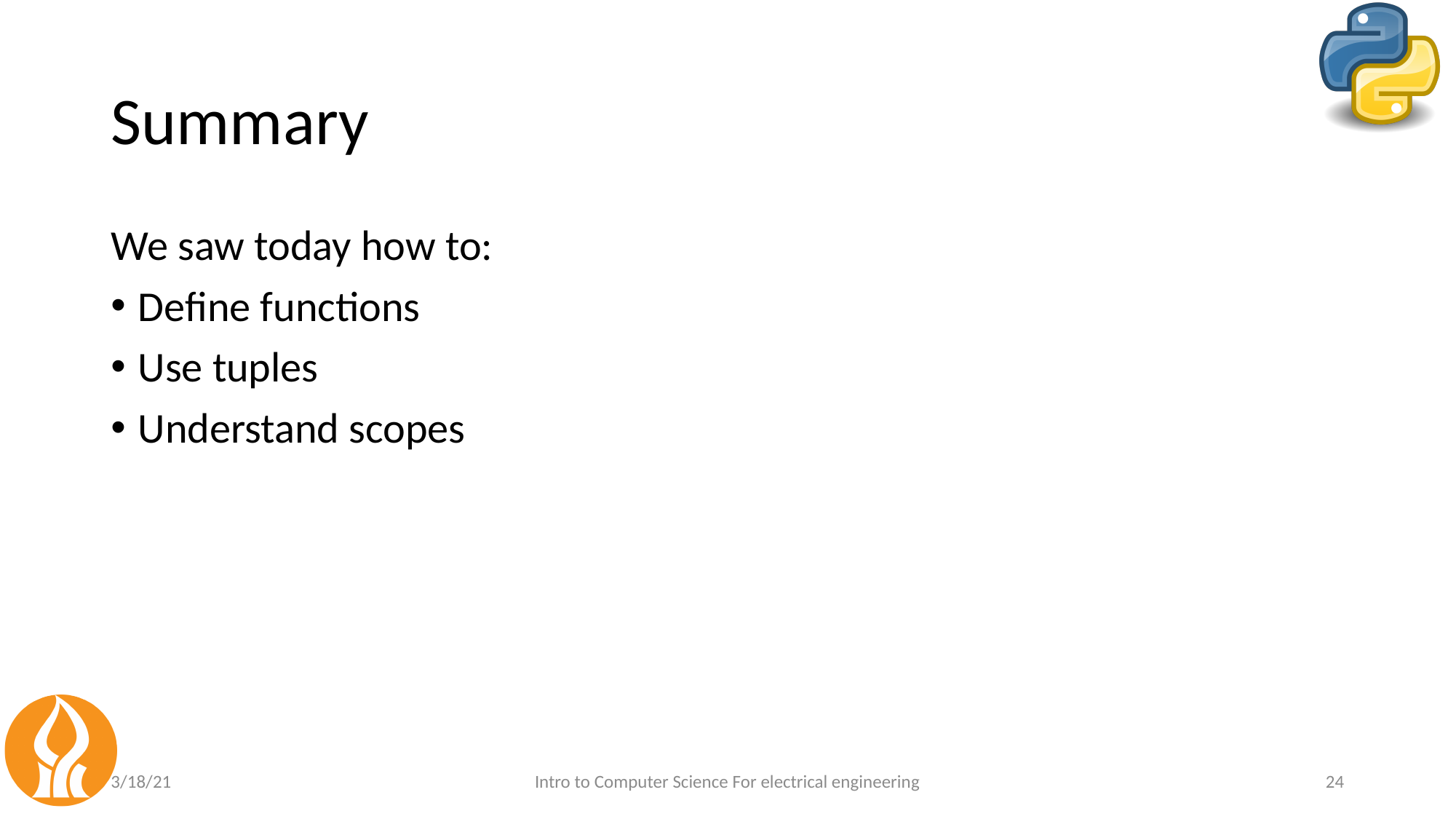

# Summary
We saw today how to:
Define functions
Use tuples
Understand scopes
3/18/21
Intro to Computer Science For electrical engineering
24